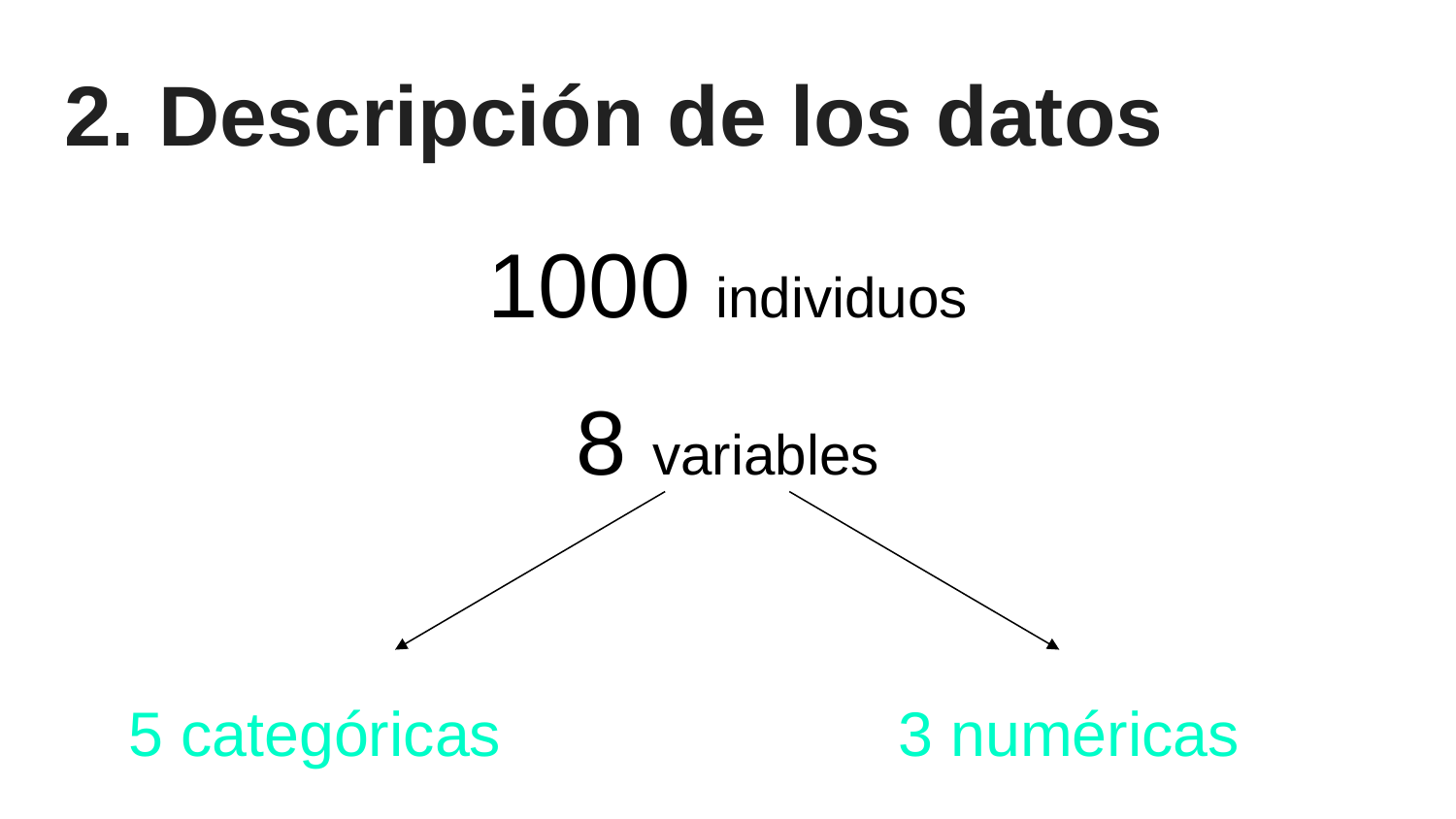

# 2. Descripción de los datos
1000 individuos
8 variables
5 categóricas
3 numéricas